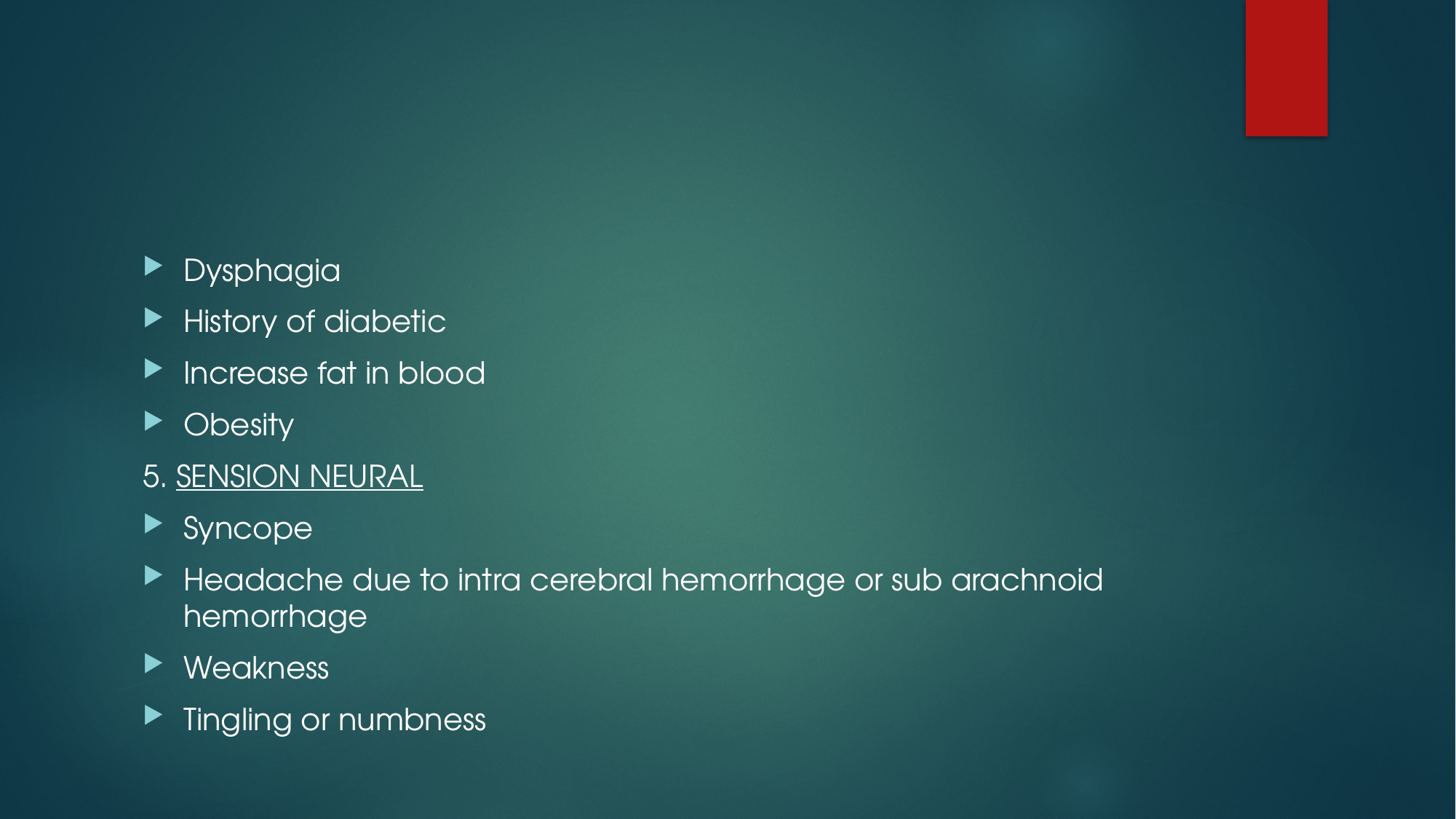

#
Dysphagia
History of diabetic
Increase fat in blood
Obesity
5. SENSION NEURAL
Syncope
Headache due to intra cerebral hemorrhage or sub arachnoid hemorrhage
Weakness
Tingling or numbness